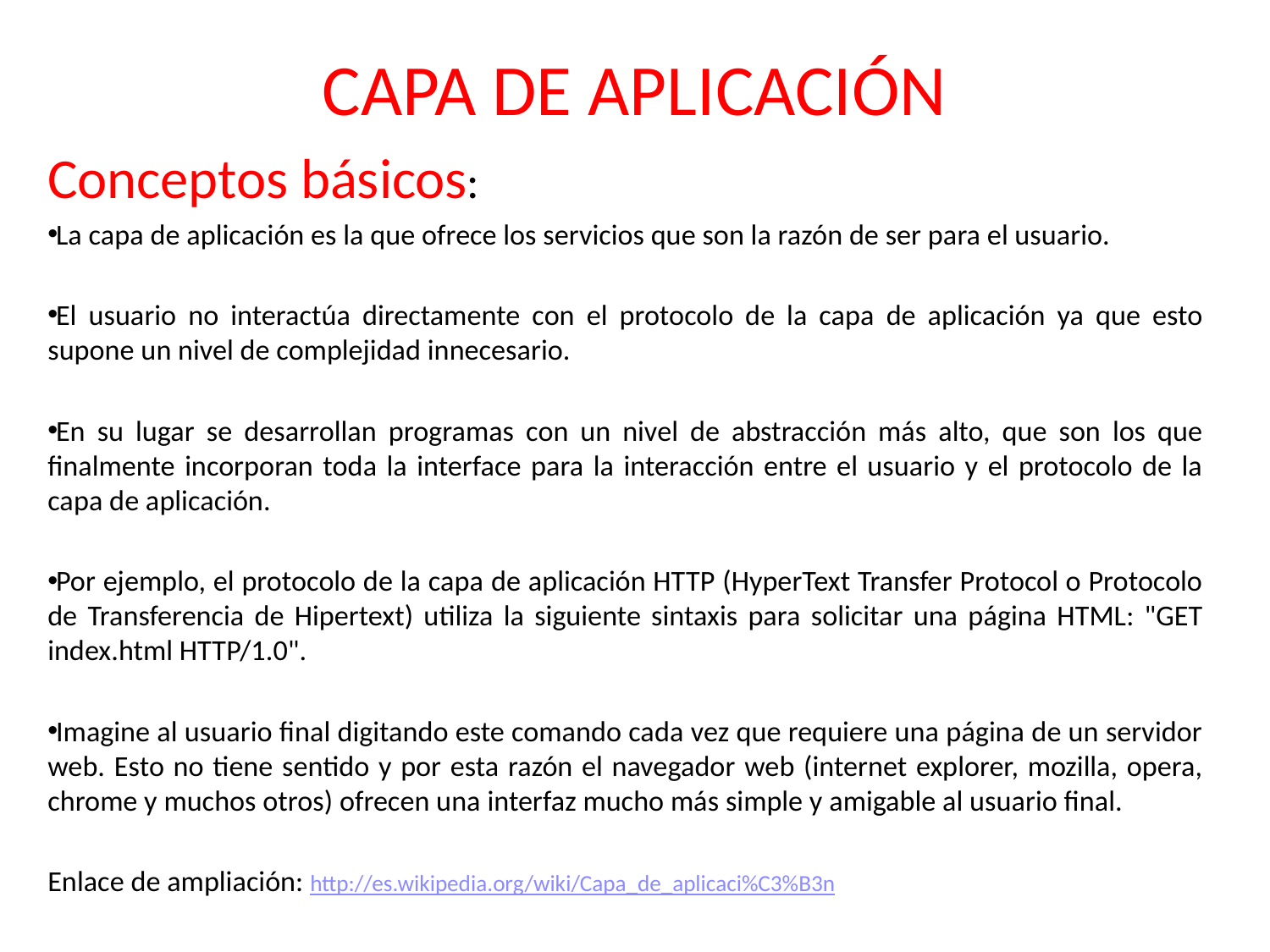

# CAPA DE APLICACIÓN
Conceptos básicos:
La capa de aplicación es la que ofrece los servicios que son la razón de ser para el usuario.

El usuario no interactúa directamente con el protocolo de la capa de aplicación ya que esto supone un nivel de complejidad innecesario.

En su lugar se desarrollan programas con un nivel de abstracción más alto, que son los que finalmente incorporan toda la interface para la interacción entre el usuario y el protocolo de la capa de aplicación.

Por ejemplo, el protocolo de la capa de aplicación HTTP (HyperText Transfer Protocol o Protocolo de Transferencia de Hipertext) utiliza la siguiente sintaxis para solicitar una página HTML: "GET index.html HTTP/1.0".

Imagine al usuario final digitando este comando cada vez que requiere una página de un servidor web. Esto no tiene sentido y por esta razón el navegador web (internet explorer, mozilla, opera, chrome y muchos otros) ofrecen una interfaz mucho más simple y amigable al usuario final.

Enlace de ampliación: http://es.wikipedia.org/wiki/Capa_de_aplicaci%C3%B3n